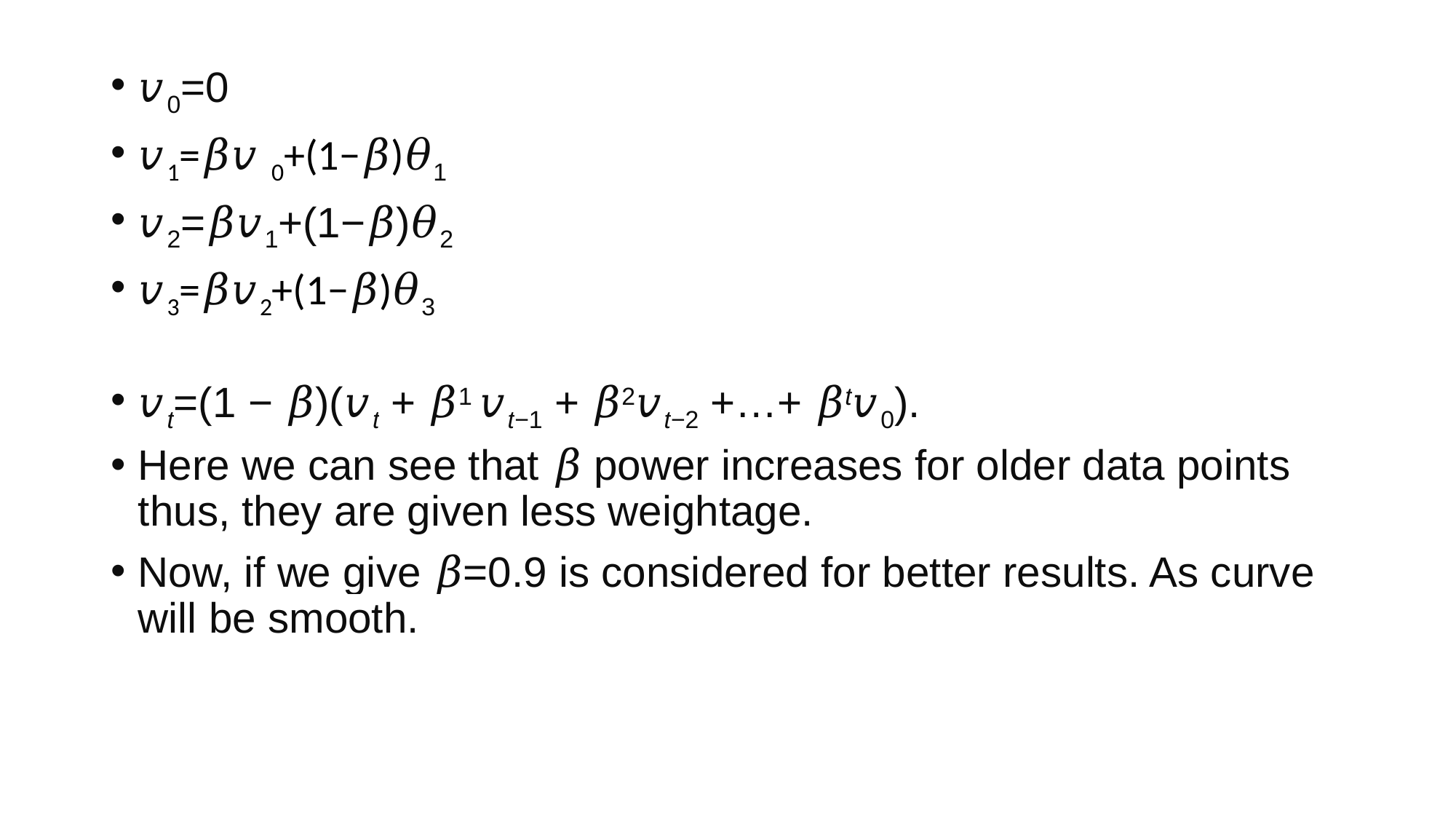

𝑣0​=0
𝑣1​=𝛽𝑣 0​+(1−𝛽)𝜃1​
𝑣2=𝛽𝑣1+(1−𝛽)𝜃2
𝑣3​=𝛽𝑣2​+(1−𝛽)𝜃3​
𝑣t​=(1 − 𝛽)(𝑣t​ + 𝛽1 𝑣t−1​ + 𝛽2𝑣t−2​ +…+ 𝛽t𝑣0​).
Here we can see that 𝛽 power increases for older data points thus, they are given less weightage.
Now, if we give 𝛽=0.9 is considered for better results. As curve will be smooth.